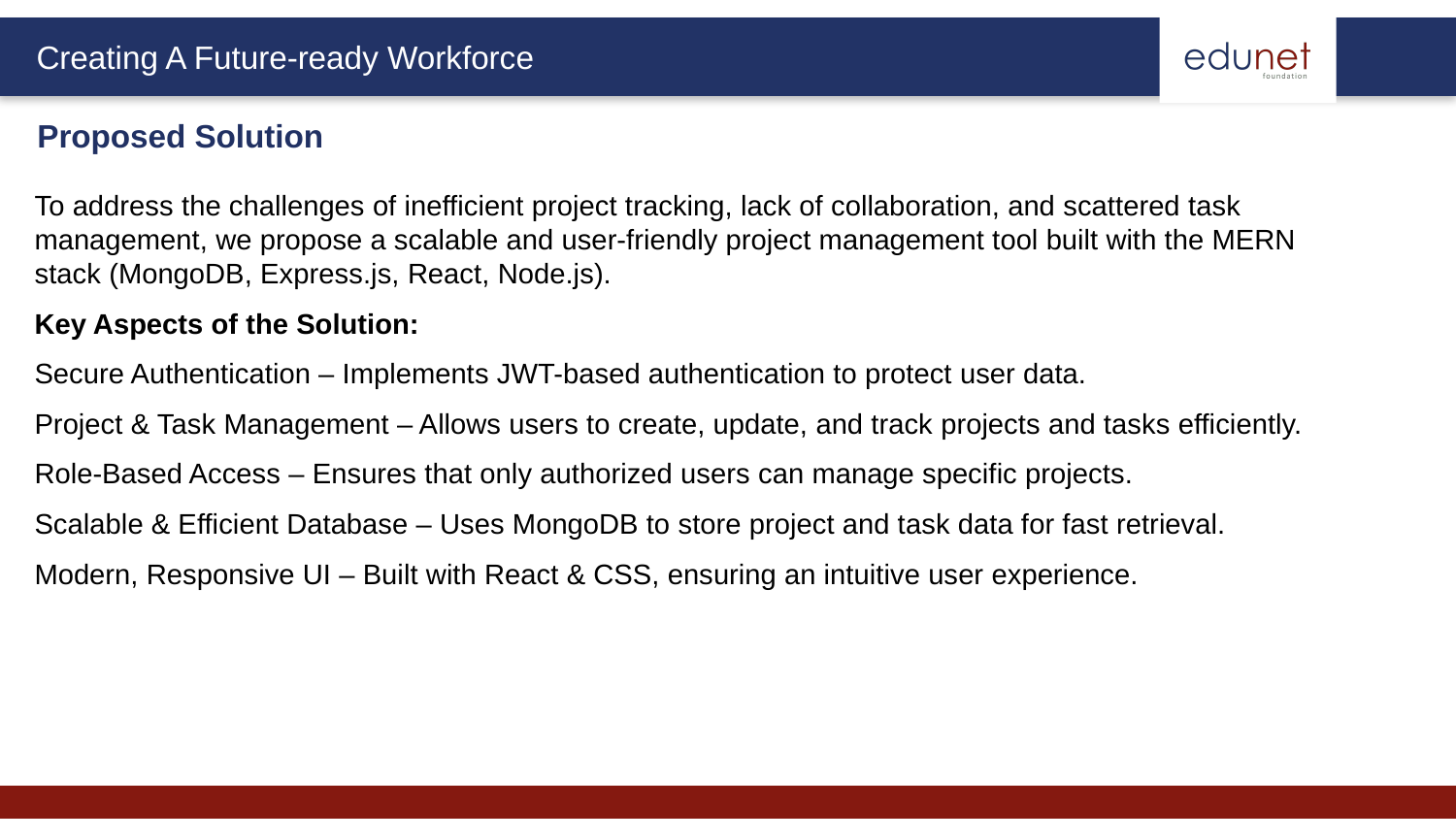

Proposed Solution
To address the challenges of inefficient project tracking, lack of collaboration, and scattered task management, we propose a scalable and user-friendly project management tool built with the MERN stack (MongoDB, Express.js, React, Node.js).
Key Aspects of the Solution:
Secure Authentication – Implements JWT-based authentication to protect user data.
Project & Task Management – Allows users to create, update, and track projects and tasks efficiently.
Role-Based Access – Ensures that only authorized users can manage specific projects.
Scalable & Efficient Database – Uses MongoDB to store project and task data for fast retrieval.
Modern, Responsive UI – Built with React & CSS, ensuring an intuitive user experience.